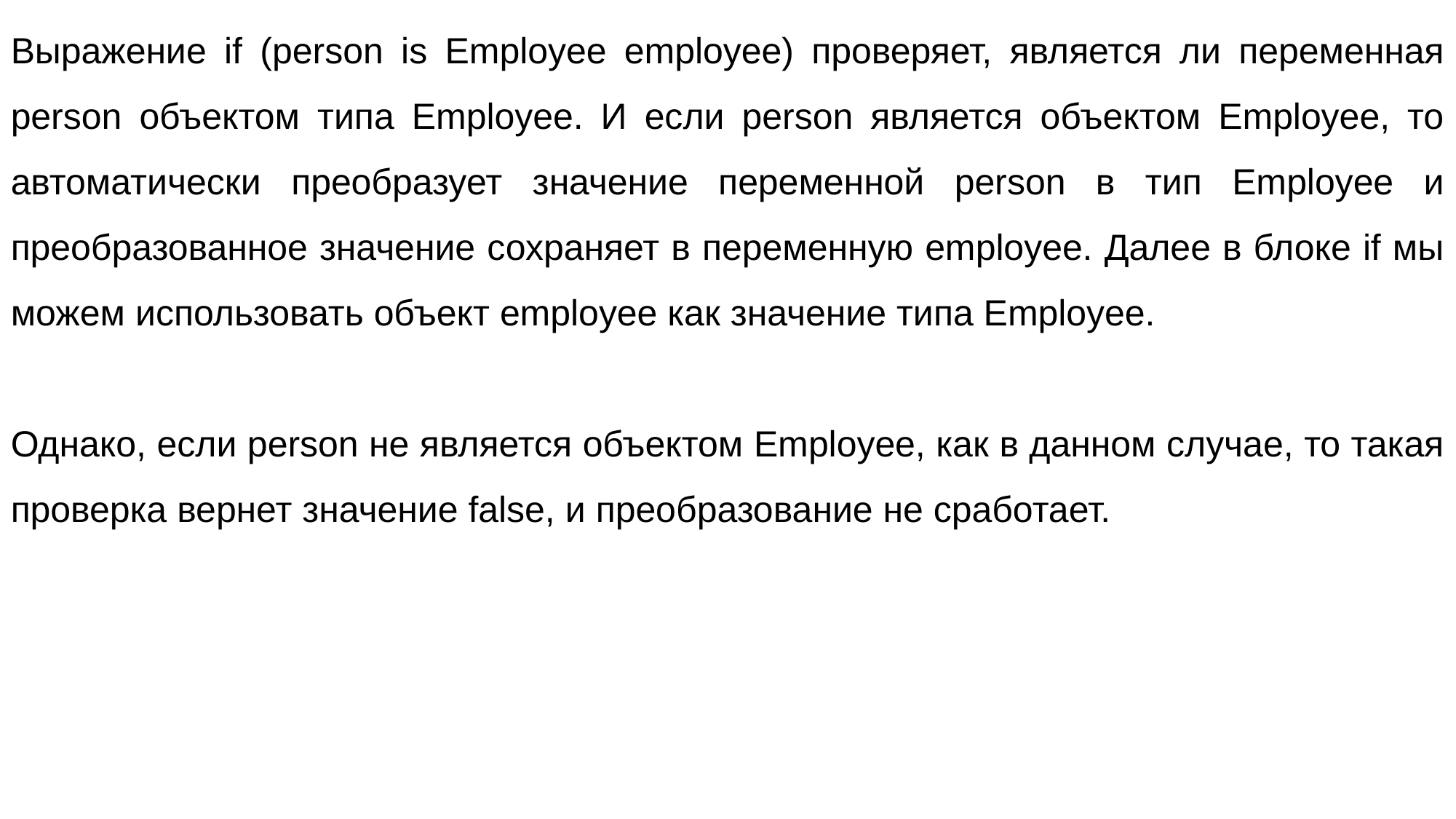

Выражение if (person is Employee employee) проверяет, является ли переменная person объектом типа Employee. И если person является объектом Employee, то автоматически преобразует значение переменной person в тип Employee и преобразованное значение сохраняет в переменную employee. Далее в блоке if мы можем использовать объект employee как значение типа Employee.

Однако, если person не является объектом Employee, как в данном случае, то такая проверка вернет значение false, и преобразование не сработает.